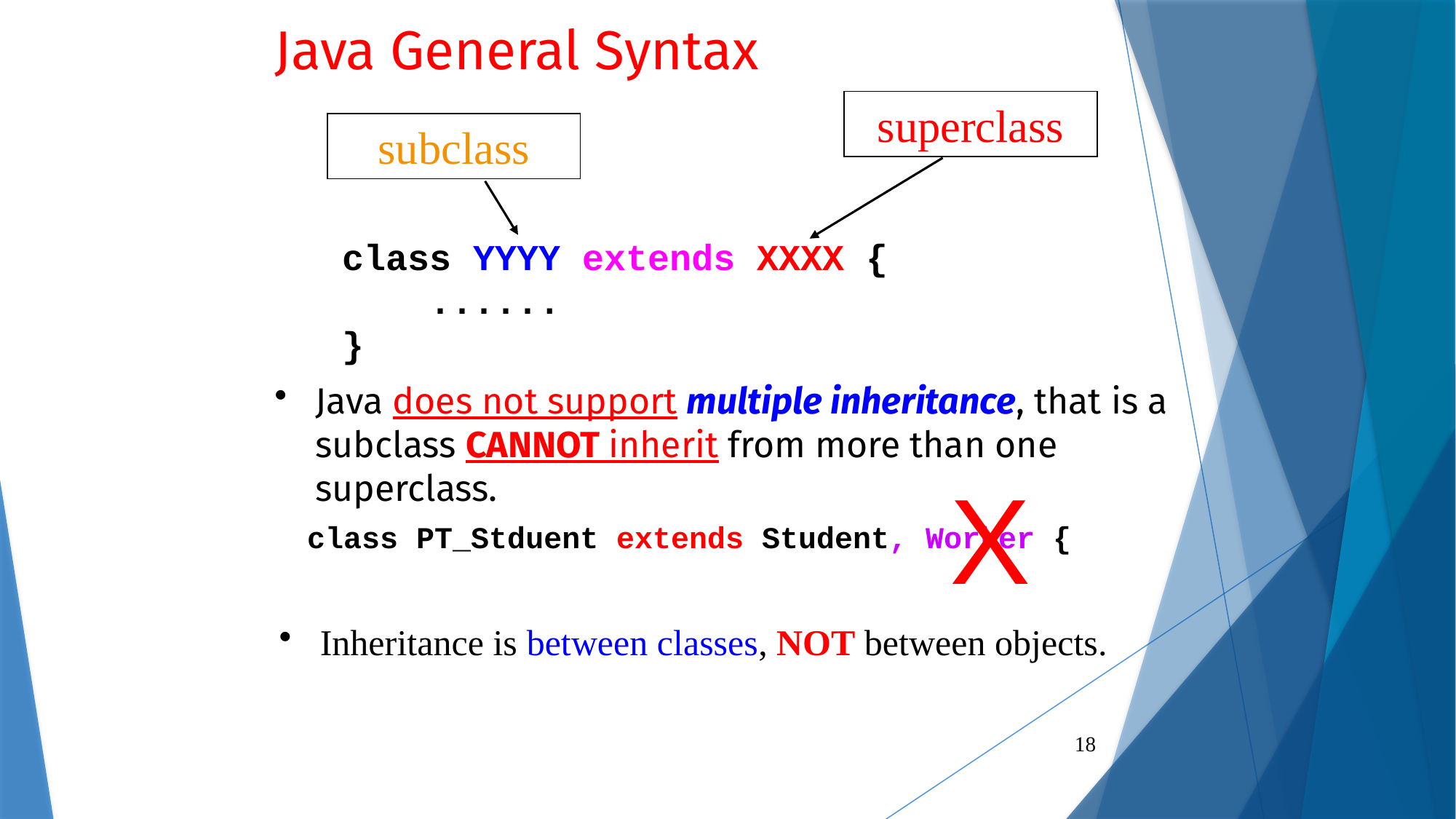

# Java General Syntax
superclass
subclass

class YYYY extends XXXX {
    ......
}
Java does not support multiple inheritance, that is a subclass CANNOT inherit from more than one superclass.
X
class PT_Stduent extends Student, Worker {
Inheritance is between classes, NOT between objects.

18